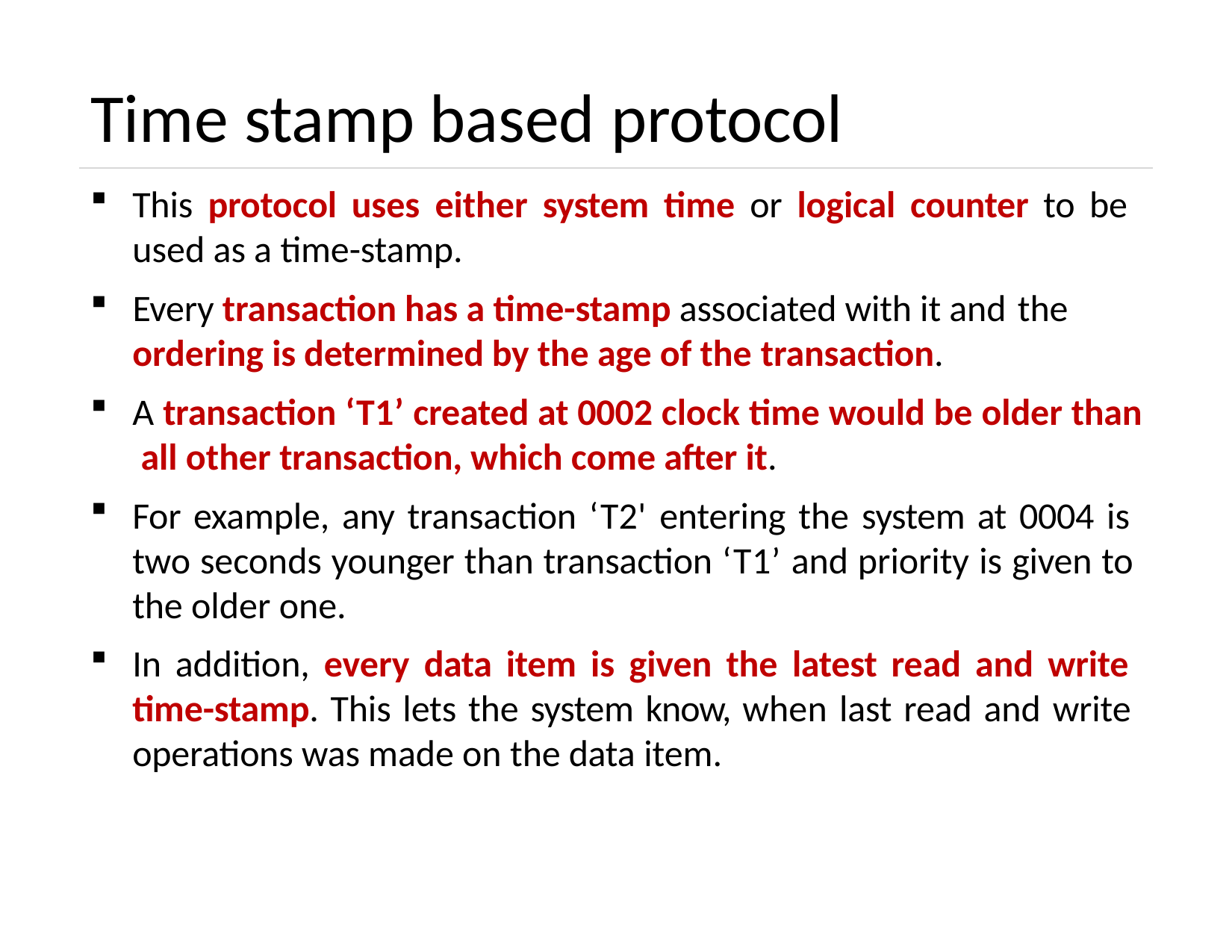

# Time stamp based protocol

This protocol uses either system time or logical counter to be  used as a time-stamp.
Every transaction has a time-stamp associated with it and the
ordering is determined by the age of the transaction.
A transaction ‘T1’ created at 0002 clock time would be older than  all other transaction, which come after it.
For example, any transaction ‘T2' entering the system at 0004 is  two seconds younger than transaction ‘T1’ and priority is given to  the older one.
In addition, every data item is given the latest read and write  time-stamp. This lets the system know, when last read and write  operations was made on the data item.
Unit – 6: Transaction Management
Darshan Institute of Engineering & Technology
66